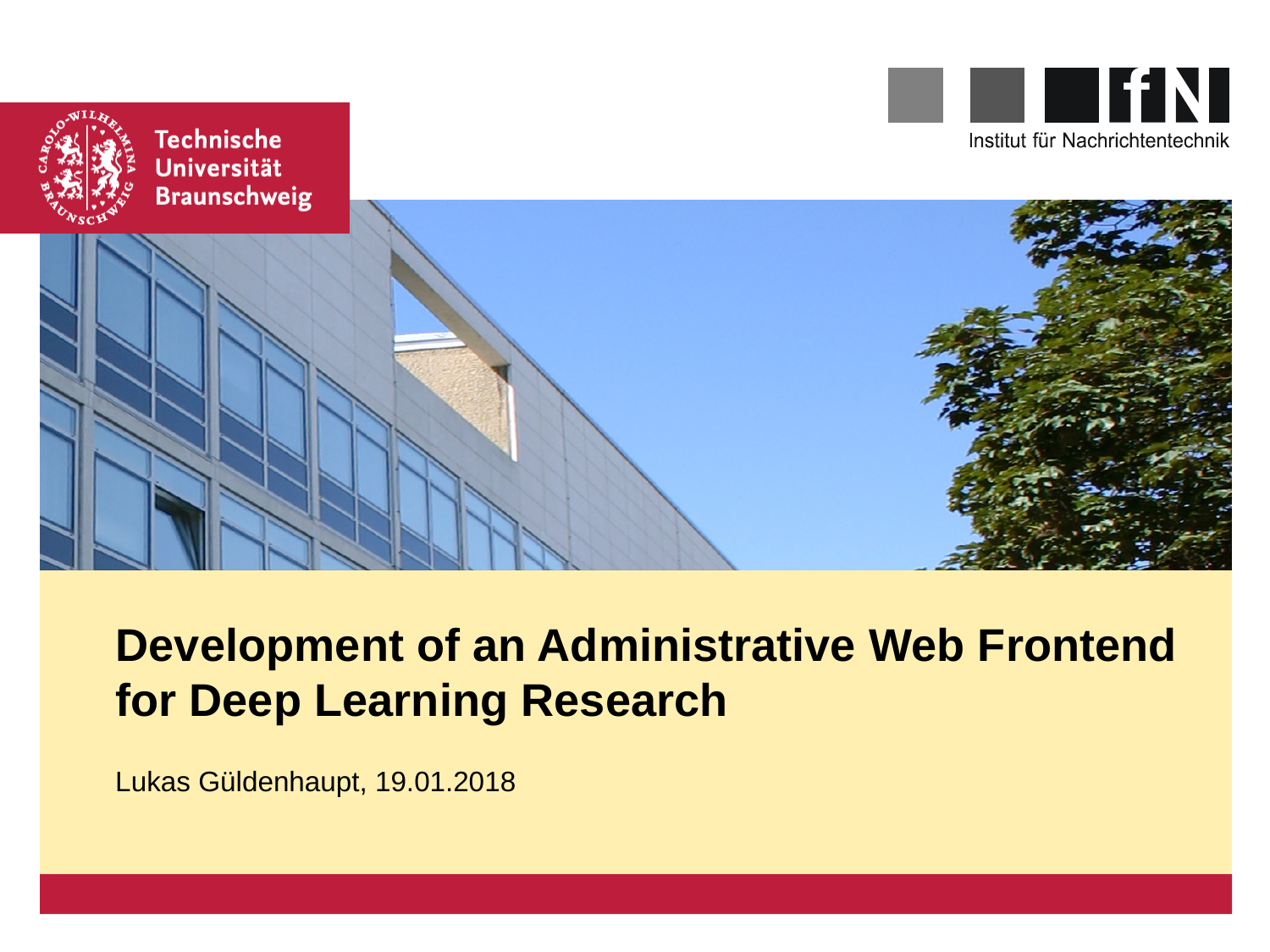

# Development of an Administrative Web Frontend for Deep Learning Research
Lukas Güldenhaupt, 19.01.2018